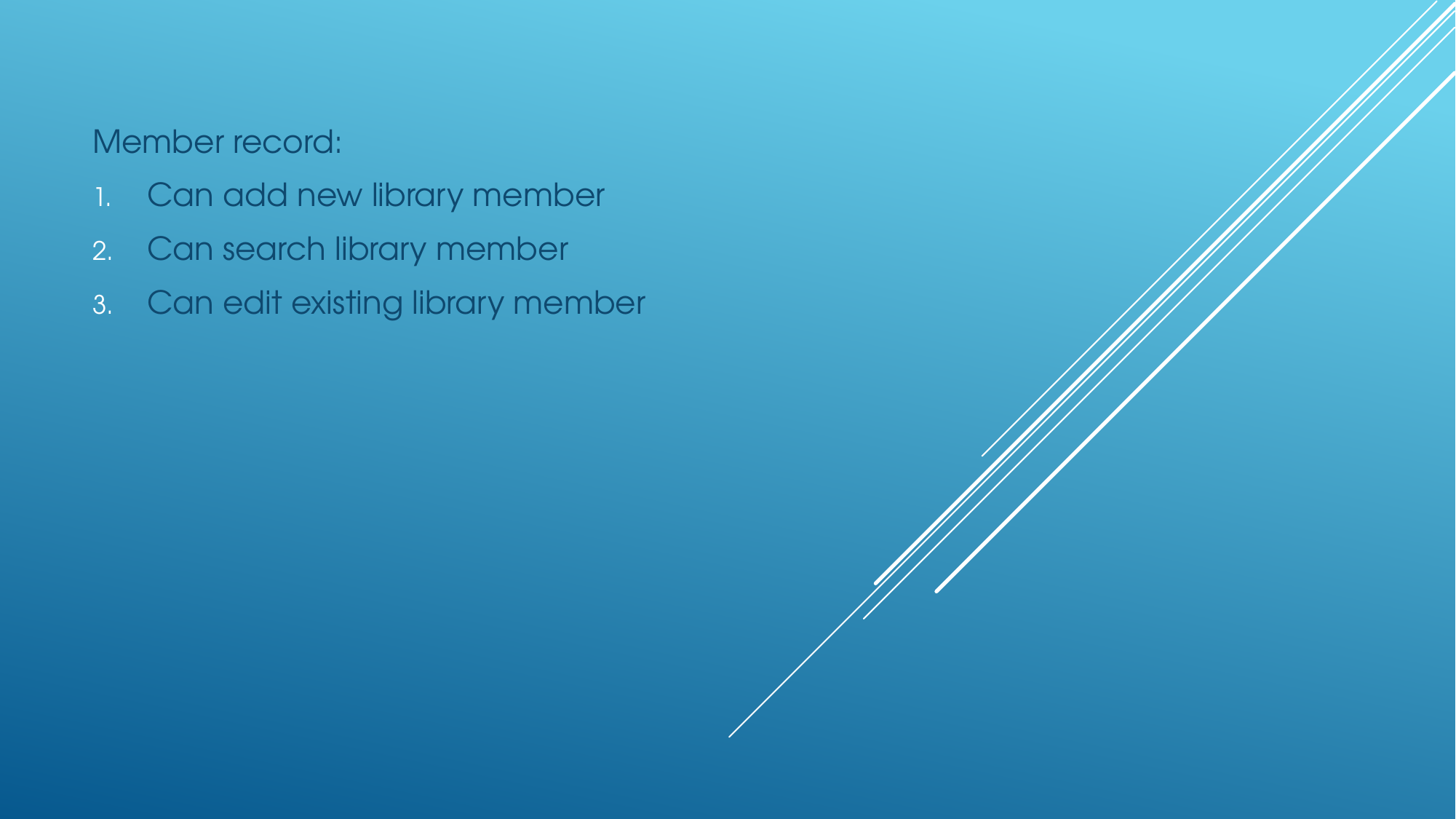

Member record:
Can add new library member
Can search library member
Can edit existing library member